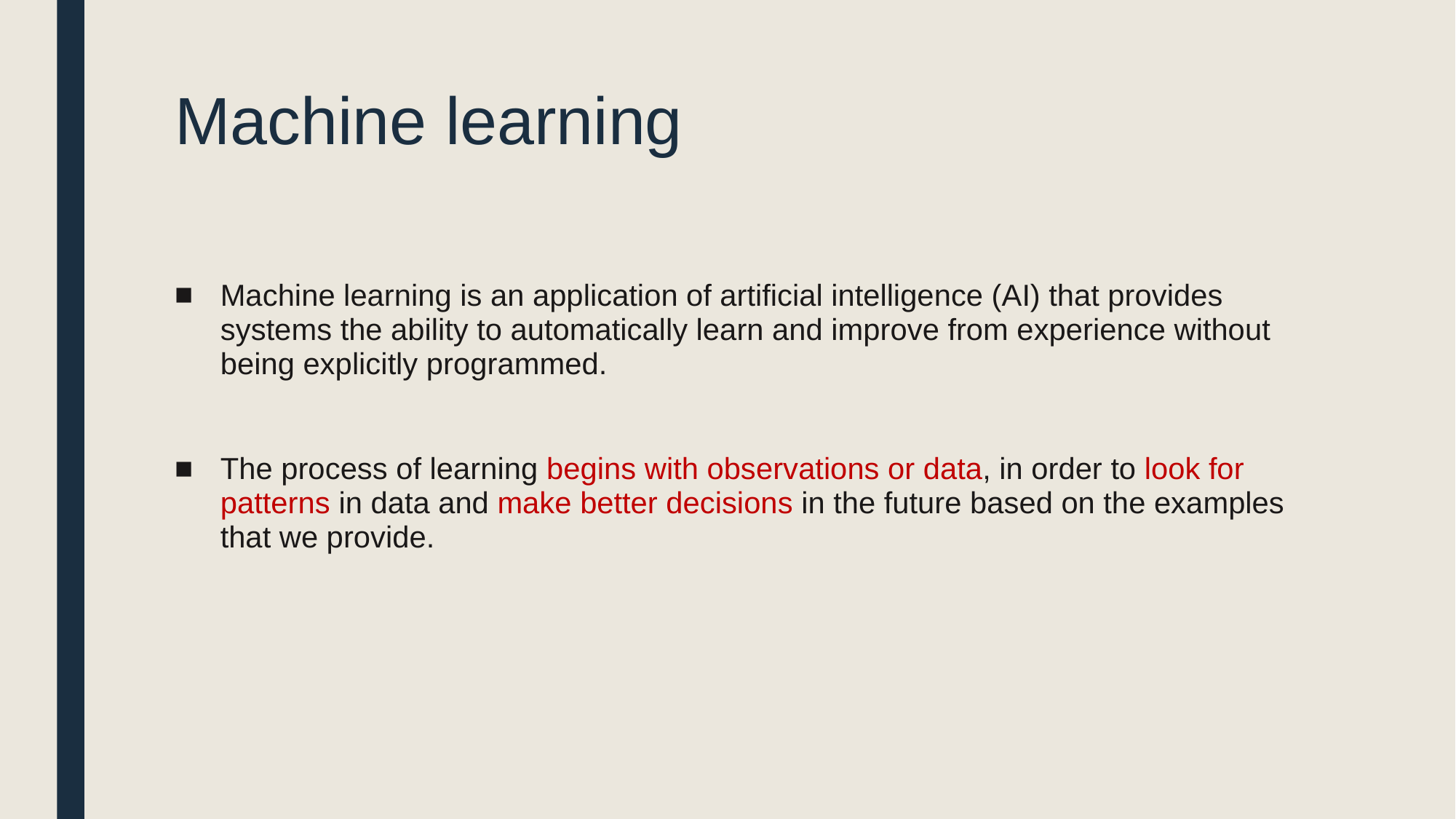

# Machine learning
Machine learning is an application of artificial intelligence (AI) that provides systems the ability to automatically learn and improve from experience without being explicitly programmed.

The process of learning begins with observations or data, in order to look for patterns in data and make better decisions in the future based on the examples that we provide.